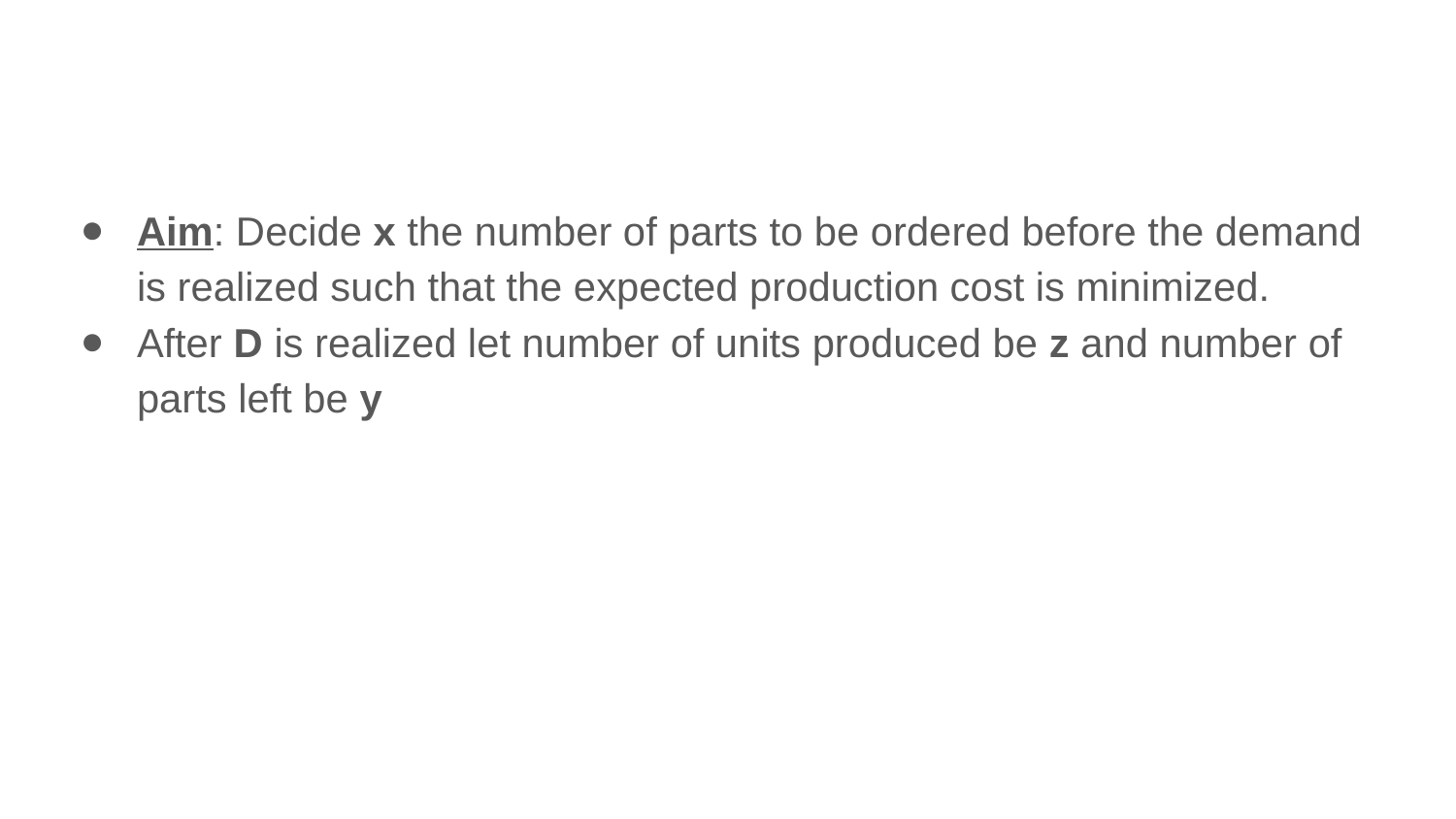

Aim: Decide x the number of parts to be ordered before the demand is realized such that the expected production cost is minimized.
After D is realized let number of units produced be z and number of parts left be y